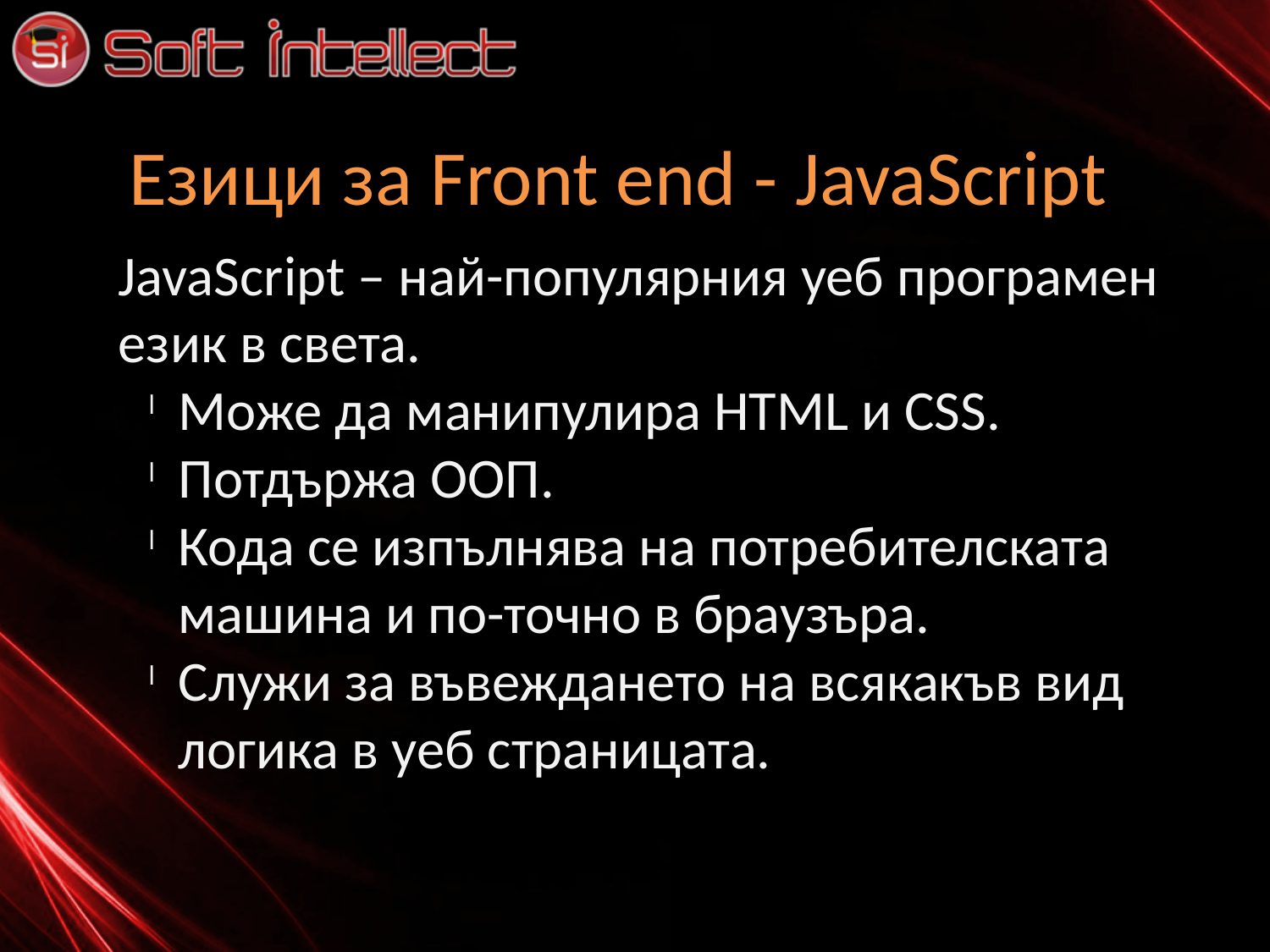

Езици за Front end - JavaScript
JavaScript – най-популярния уеб програмен език в света.
Може да манипулира HTML и CSS.
Потдържа ООП.
Кода се изпълнява на потребителската машина и по-точно в браузъра.
Служи за въвеждането на всякакъв вид логика в уеб страницата.